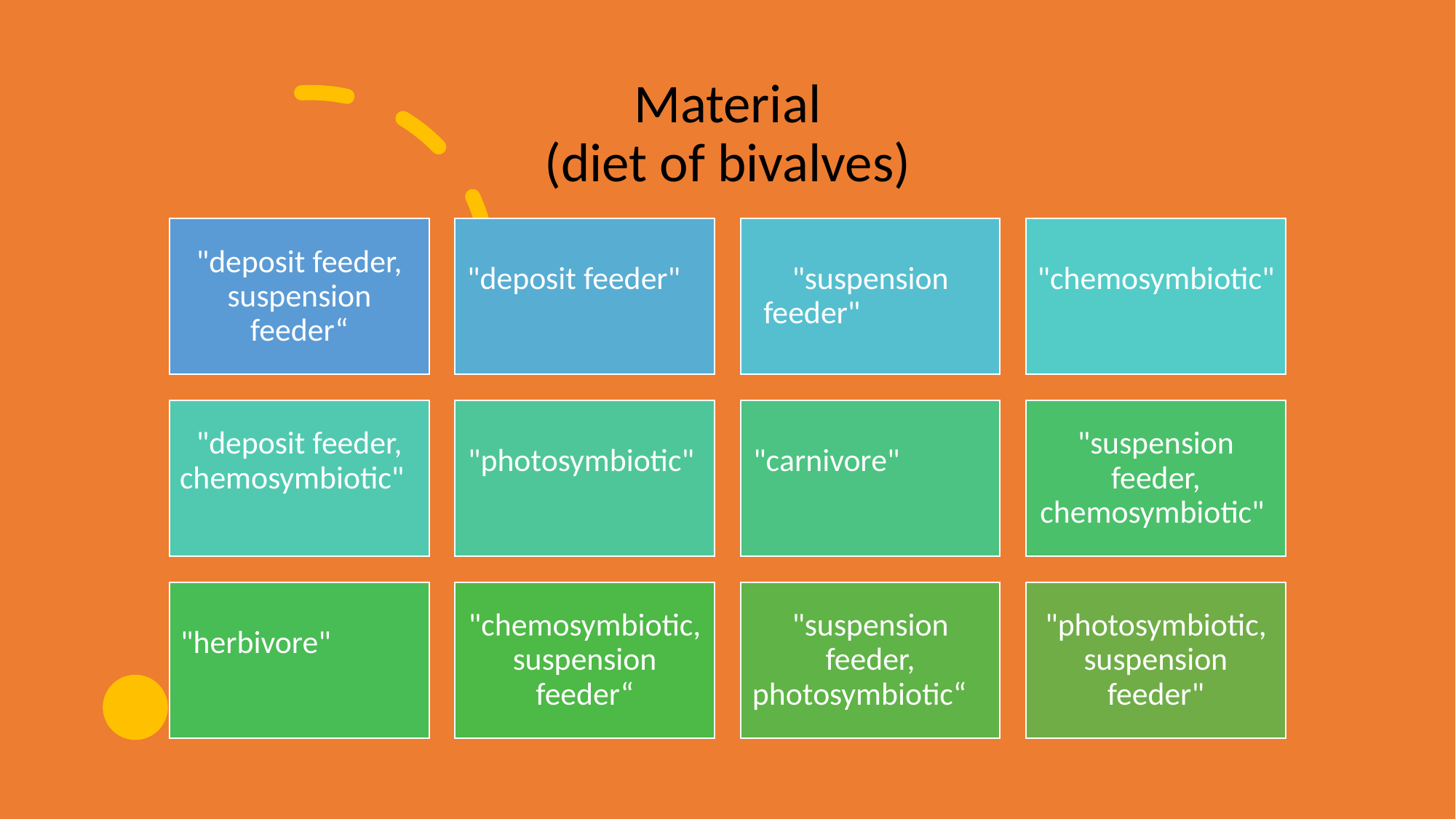

# Material (diet of bivalves)

"deposit feeder, suspension feeder“
"deposit feeder"
"suspension feeder"
"chemosymbiotic"
"deposit feeder, chemosymbiotic"
"photosymbiotic"
"carnivore"
"suspension feeder, chemosymbiotic"
"herbivore"
"chemosymbiotic, suspension feeder“
"suspension feeder, photosymbiotic“
"photosymbiotic, suspension feeder"